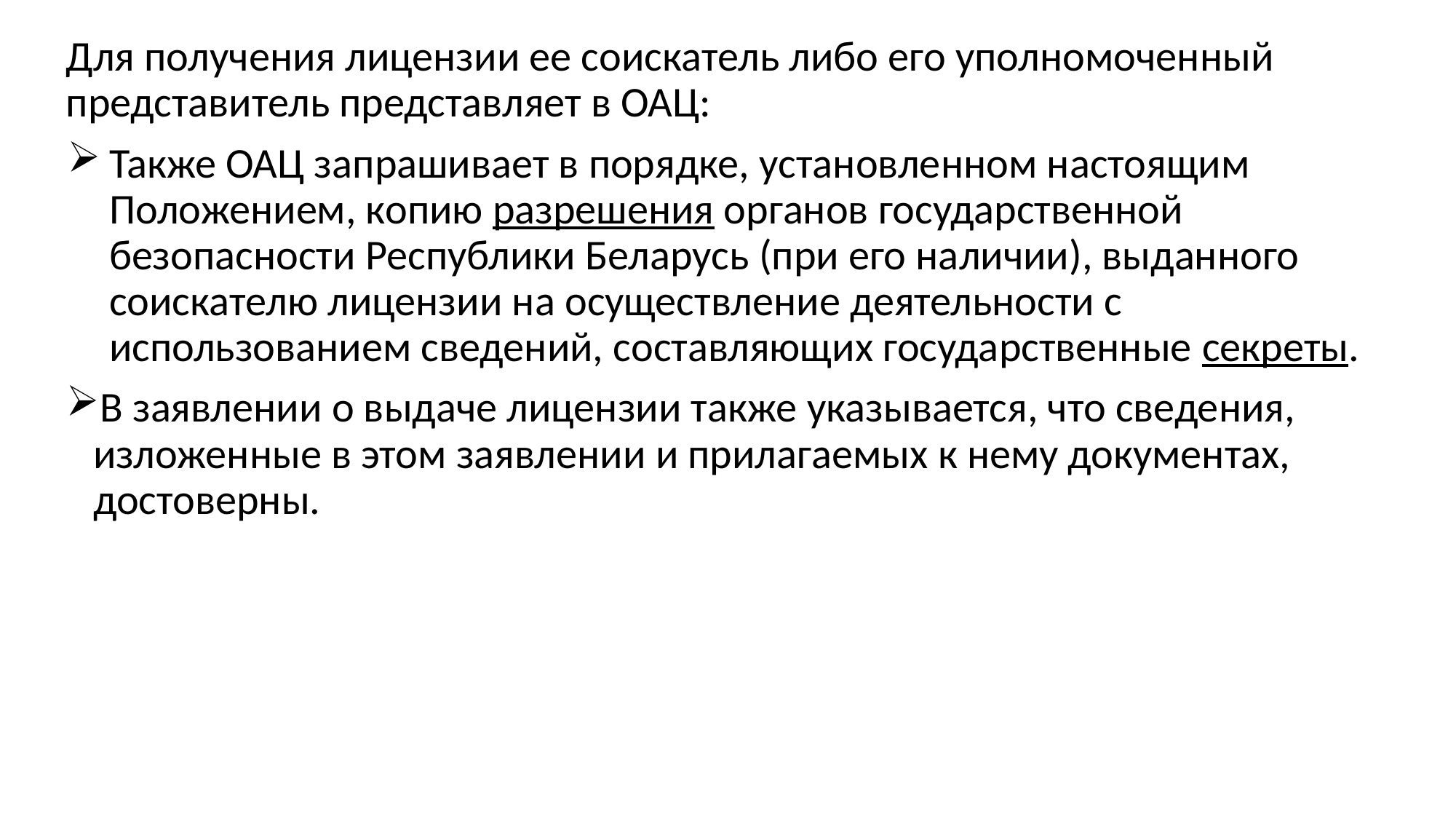

Для получения лицензии ее соискатель либо его уполномоченный представитель представляет в ОАЦ:
Также ОАЦ запрашивает в порядке, установленном настоящим Положением, копию разрешения органов государственной безопасности Республики Беларусь (при его наличии), выданного соискателю лицензии на осуществление деятельности с использованием сведений, составляющих государственные секреты.
В заявлении о выдаче лицензии также указывается, что сведения, изложенные в этом заявлении и прилагаемых к нему документах, достоверны.